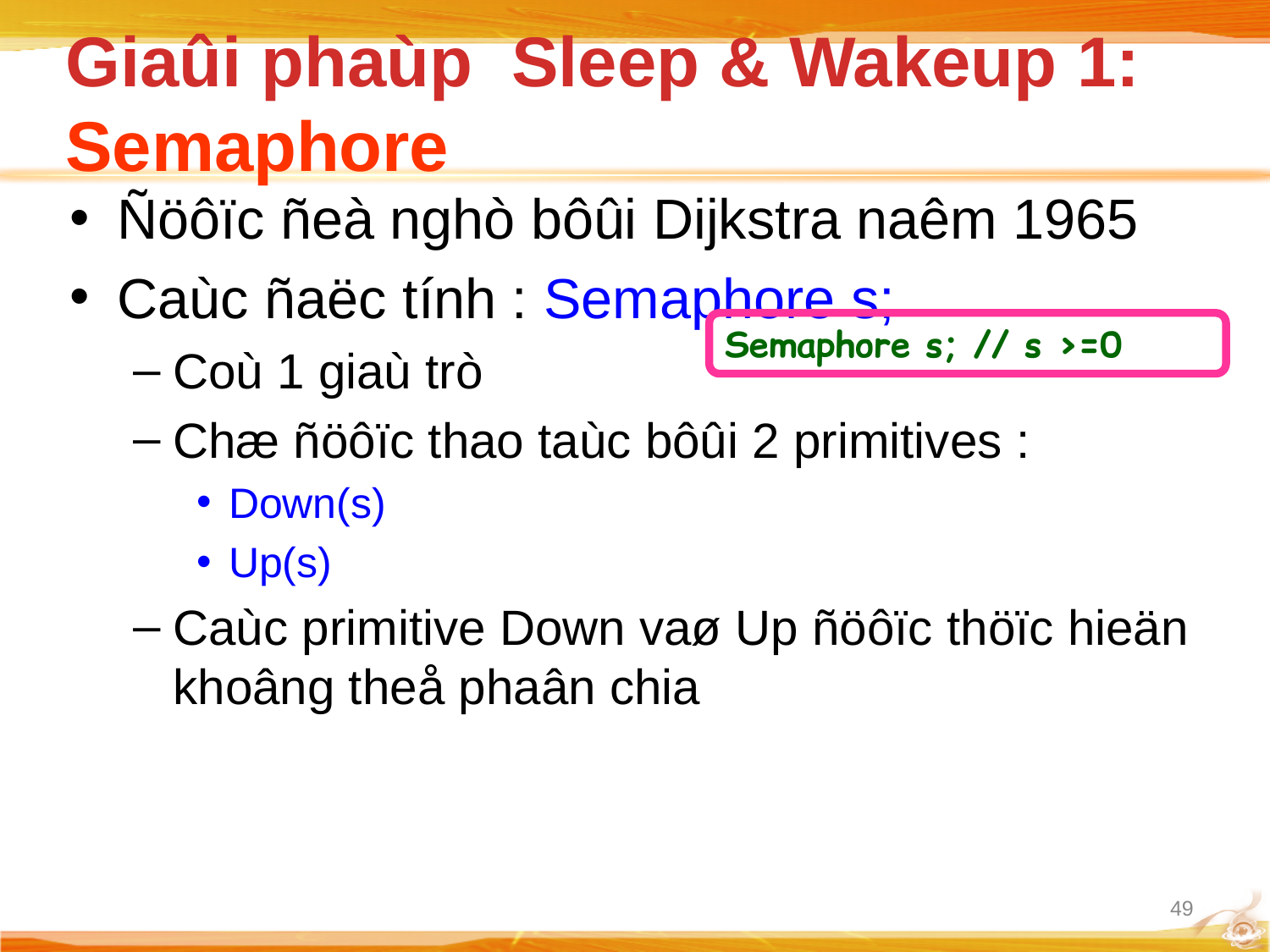

# Giaûi phaùp  Sleep & Wakeup 1: Semaphore
Ñöôïc ñeà nghò bôûi Dijkstra naêm 1965
Caùc ñaëc tính : Semaphore s;
Coù 1 giaù trò
Chæ ñöôïc thao taùc bôûi 2 primitives :
Down(s)
Up(s)
Caùc primitive Down vaø Up ñöôïc thöïc hieän khoâng theå phaân chia
Semaphore s; // s >=0
49